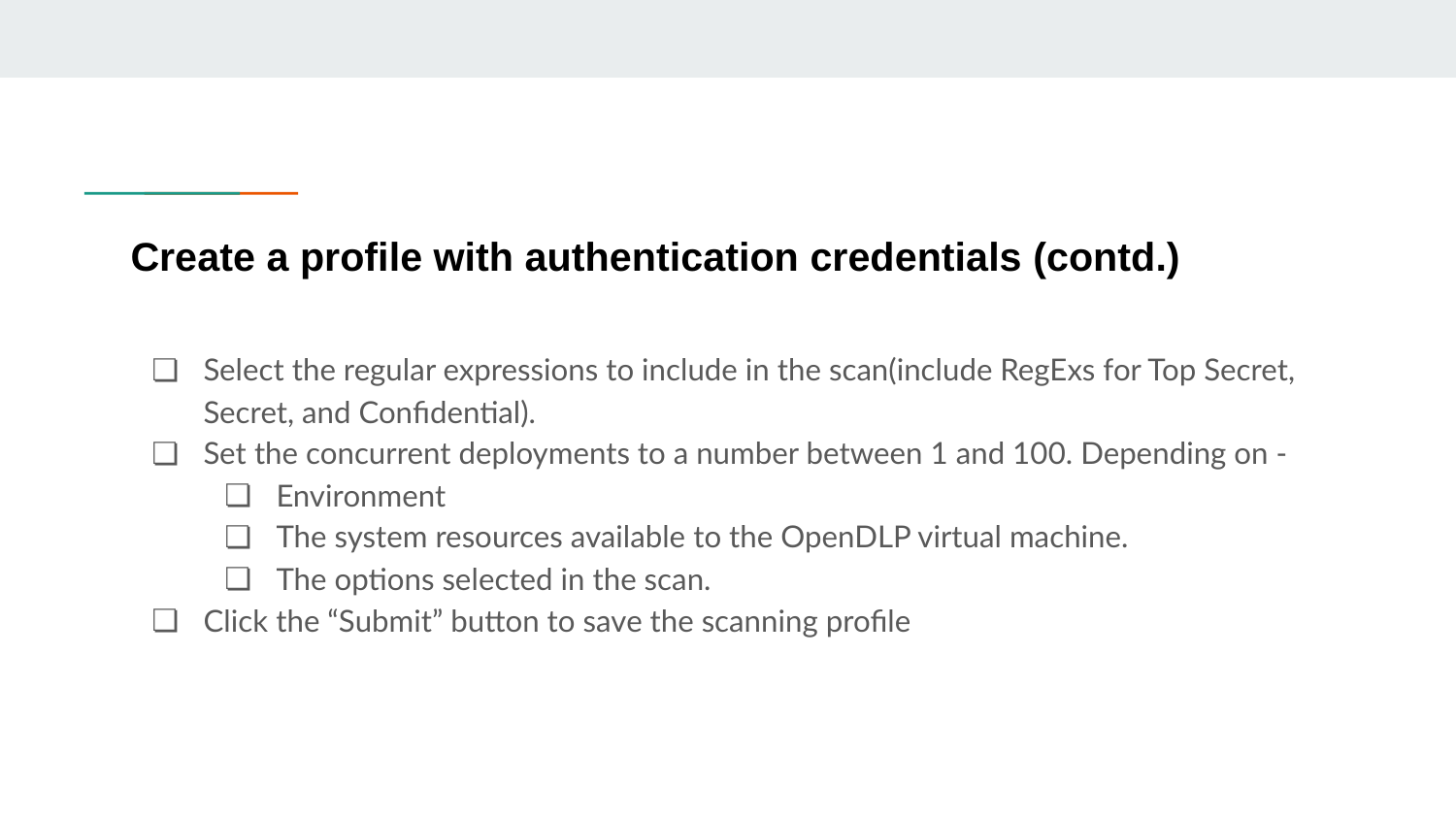

# Create a profile with authentication credentials (contd.)

Select the regular expressions to include in the scan(include RegExs for Top Secret, Secret, and Confidential).
Set the concurrent deployments to a number between 1 and 100. Depending on -
Environment
The system resources available to the OpenDLP virtual machine.
The options selected in the scan.
Click the “Submit” button to save the scanning profile